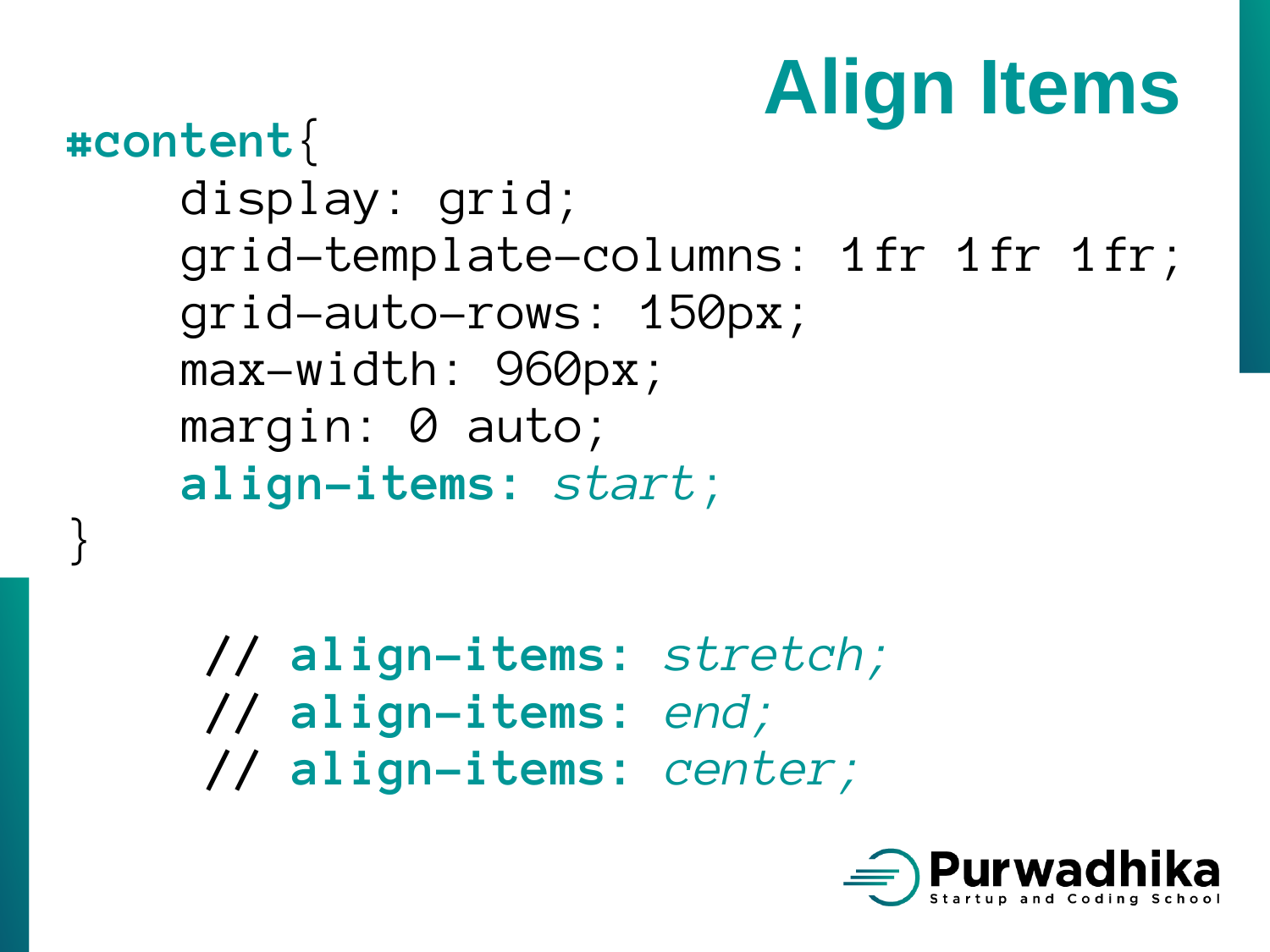

Align Items
    #content{
        display: grid;
        grid-template-columns: 1fr 1fr 1fr;
        grid-auto-rows: 150px;
        max-width: 960px;
        margin: 0 auto;
        align-items: start;
    }

		// align-items: stretch;
		// align-items: end;
		// align-items: center;